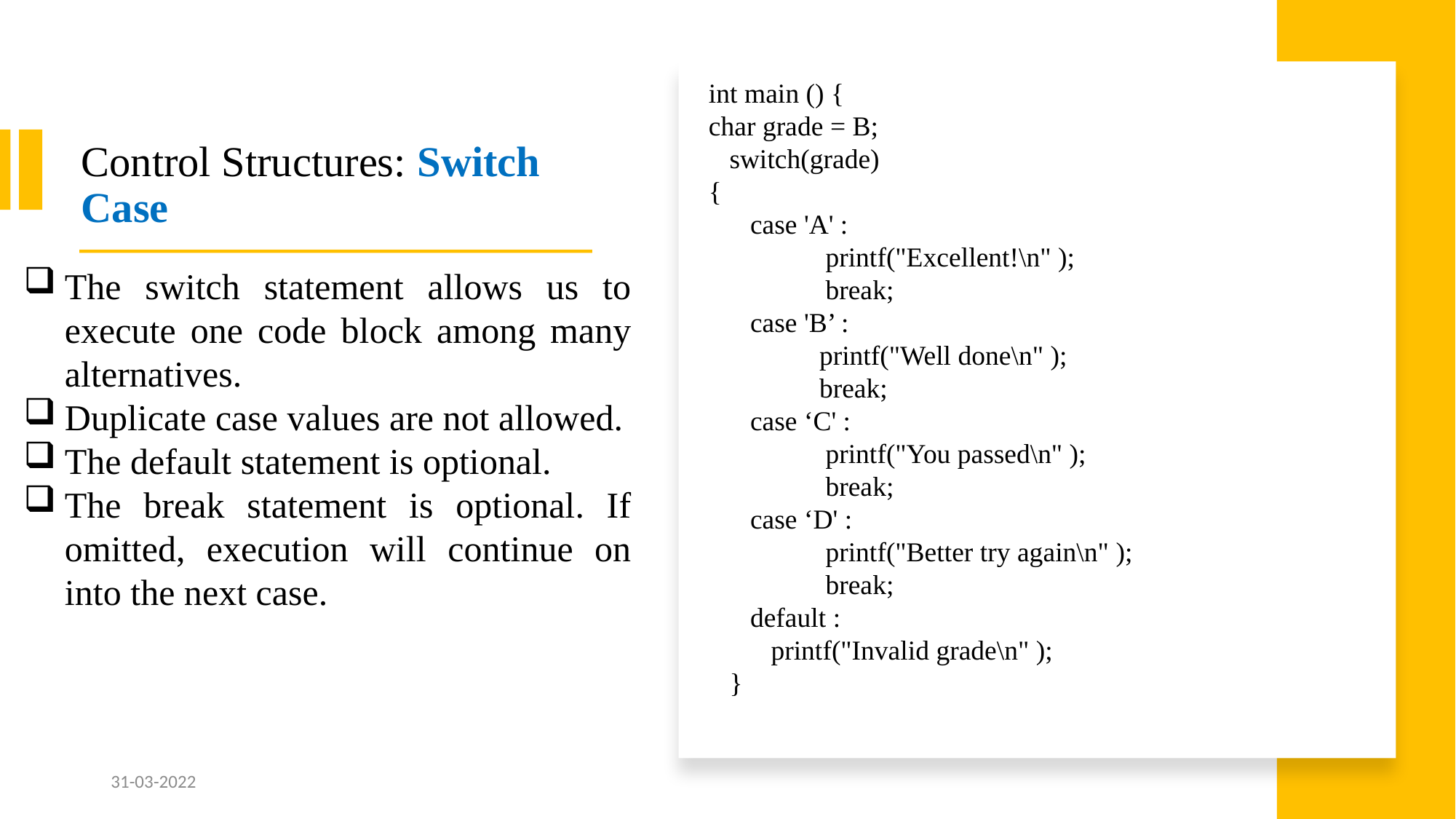

int main () {
char grade = B;
   switch(grade)
{
      case 'A' :
         printf("Excellent!\n" );
         break;
      case 'B’ :
                printf("Well done\n" );
                break;
      case ‘C' :
         printf("You passed\n" );
         break;
      case ‘D' :
         printf("Better try again\n" );
         break;
      default :
         printf("Invalid grade\n" );
   }

# Control Structures: Switch Case

The switch statement allows us to execute one code block among many alternatives.
Duplicate case values are not allowed.
The default statement is optional.
The break statement is optional. If omitted, execution will continue on into the next case.

31-03-2022
JSPM's RSCOE
28